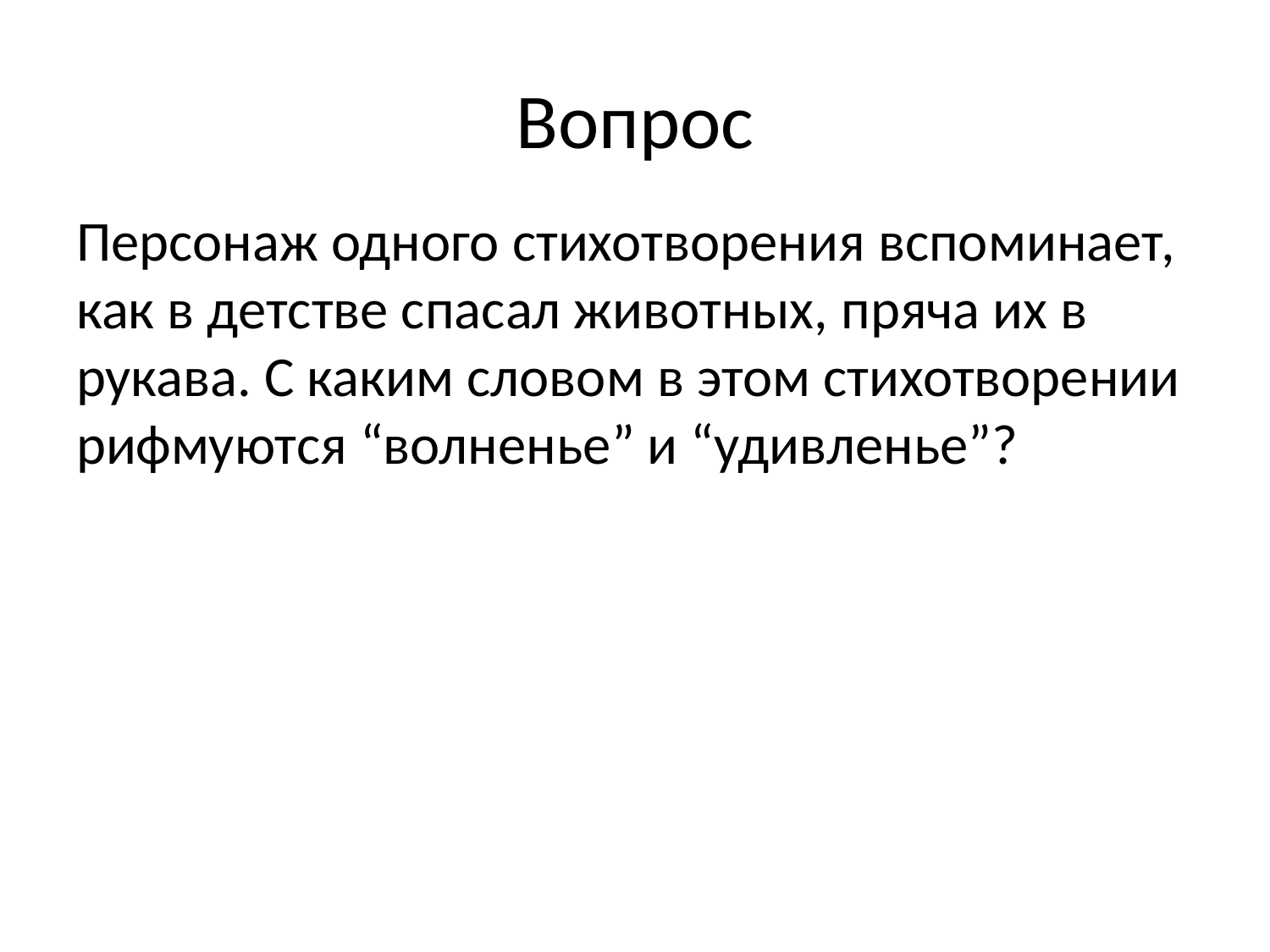

# Вопрос
Персонаж одного стихотворения вспоминает, как в детстве спасал животных, пряча их в рукава. С каким словом в этом стихотворении рифмуются “волненье” и “удивленье”?